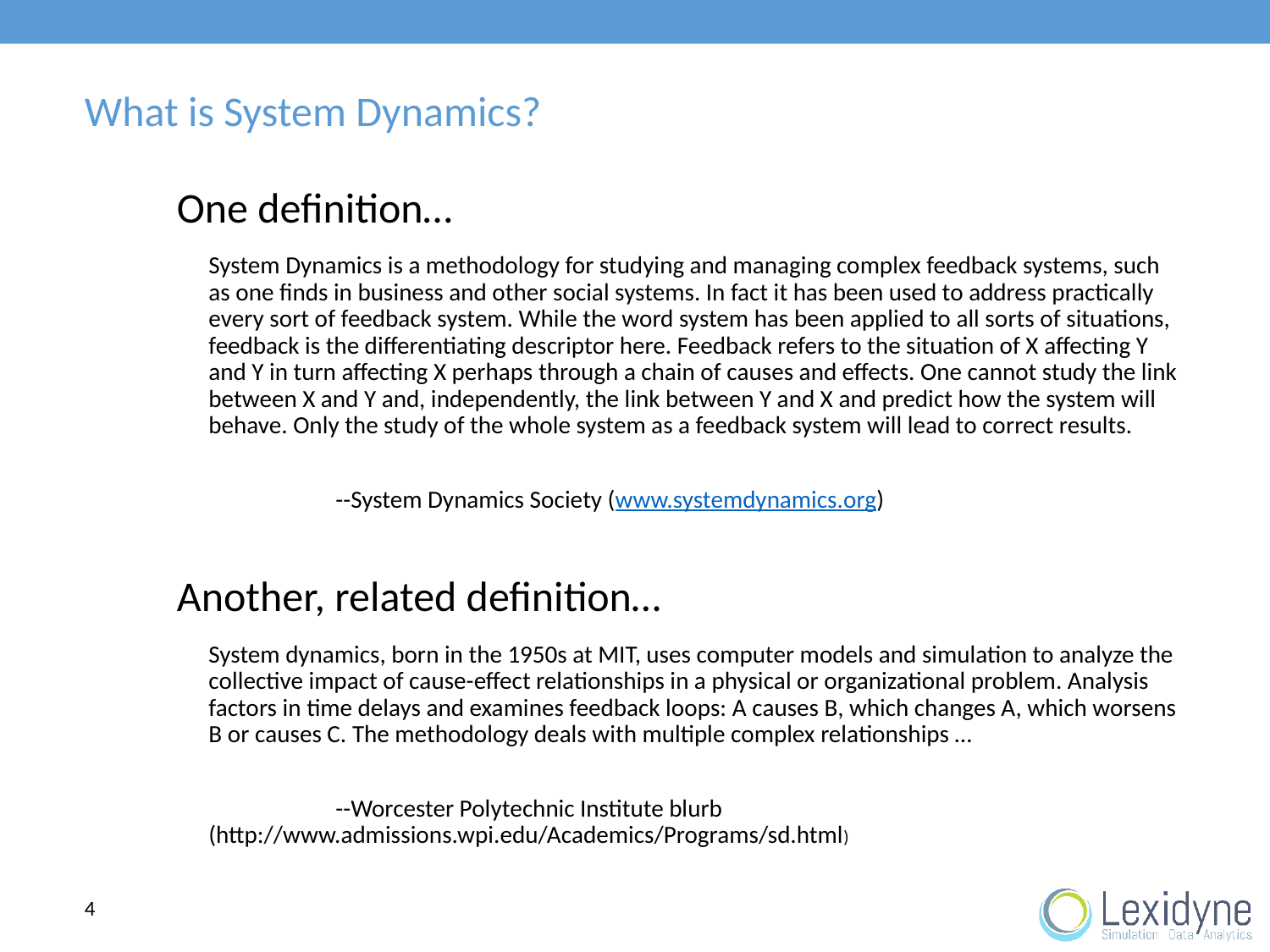

# What is System Dynamics?
One definition…
	System Dynamics is a methodology for studying and managing complex feedback systems, such as one finds in business and other social systems. In fact it has been used to address practically every sort of feedback system. While the word system has been applied to all sorts of situations, feedback is the differentiating descriptor here. Feedback refers to the situation of X affecting Y and Y in turn affecting X perhaps through a chain of causes and effects. One cannot study the link between X and Y and, independently, the link between Y and X and predict how the system will behave. Only the study of the whole system as a feedback system will lead to correct results.
		--System Dynamics Society (www.systemdynamics.org)

Another, related definition…
	System dynamics, born in the 1950s at MIT, uses computer models and simulation to analyze the collective impact of cause-effect relationships in a physical or organizational problem. Analysis factors in time delays and examines feedback loops: A causes B, which changes A, which worsens B or causes C. The methodology deals with multiple complex relationships …
		--Worcester Polytechnic Institute blurb 		(http://www.admissions.wpi.edu/Academics/Programs/sd.html)
4